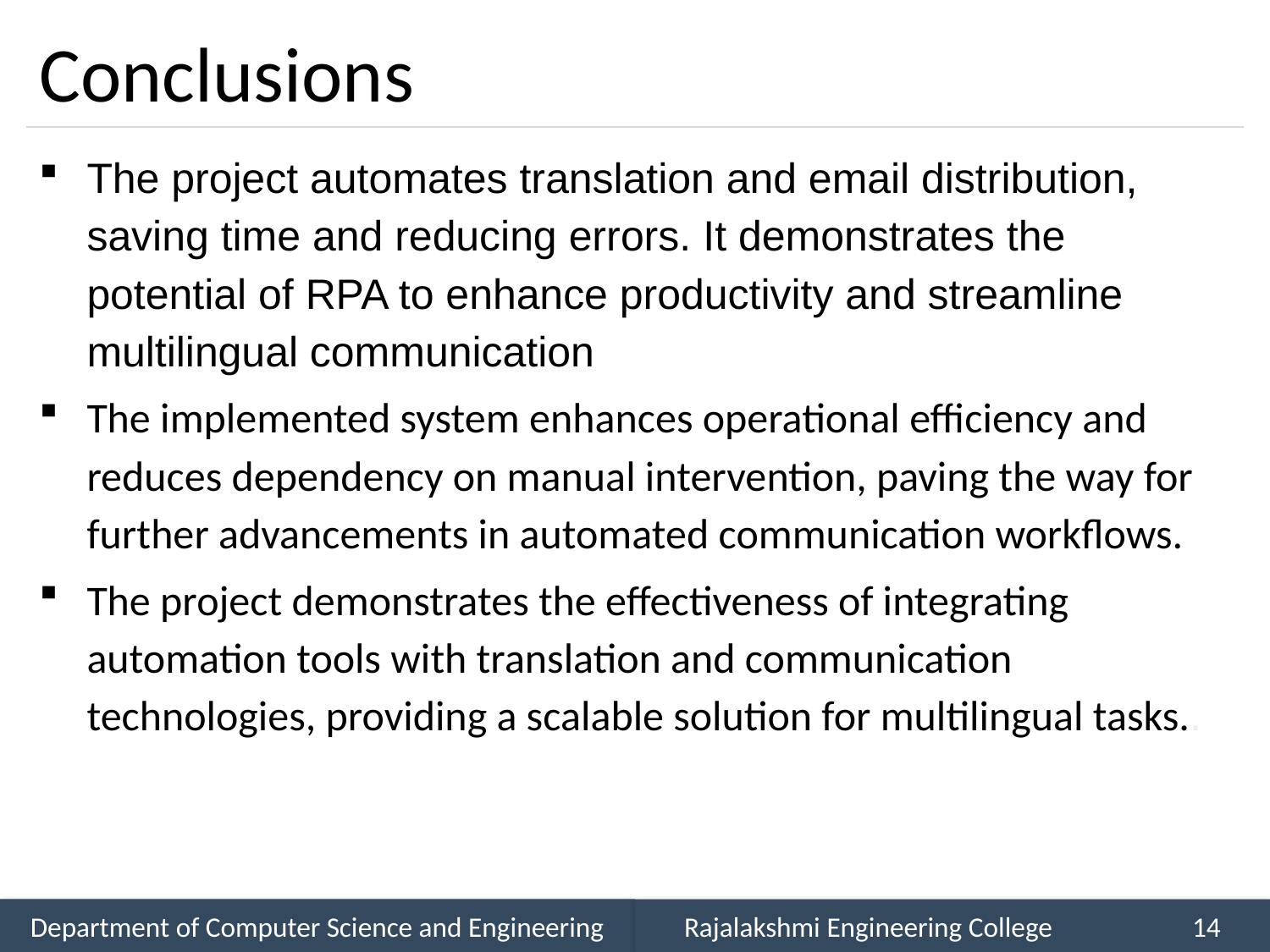

# Conclusions
The project automates translation and email distribution, saving time and reducing errors. It demonstrates the potential of RPA to enhance productivity and streamline multilingual communication
The implemented system enhances operational efficiency and reduces dependency on manual intervention, paving the way for further advancements in automated communication workflows.
The project demonstrates the effectiveness of integrating automation tools with translation and communication technologies, providing a scalable solution for multilingual tasks..